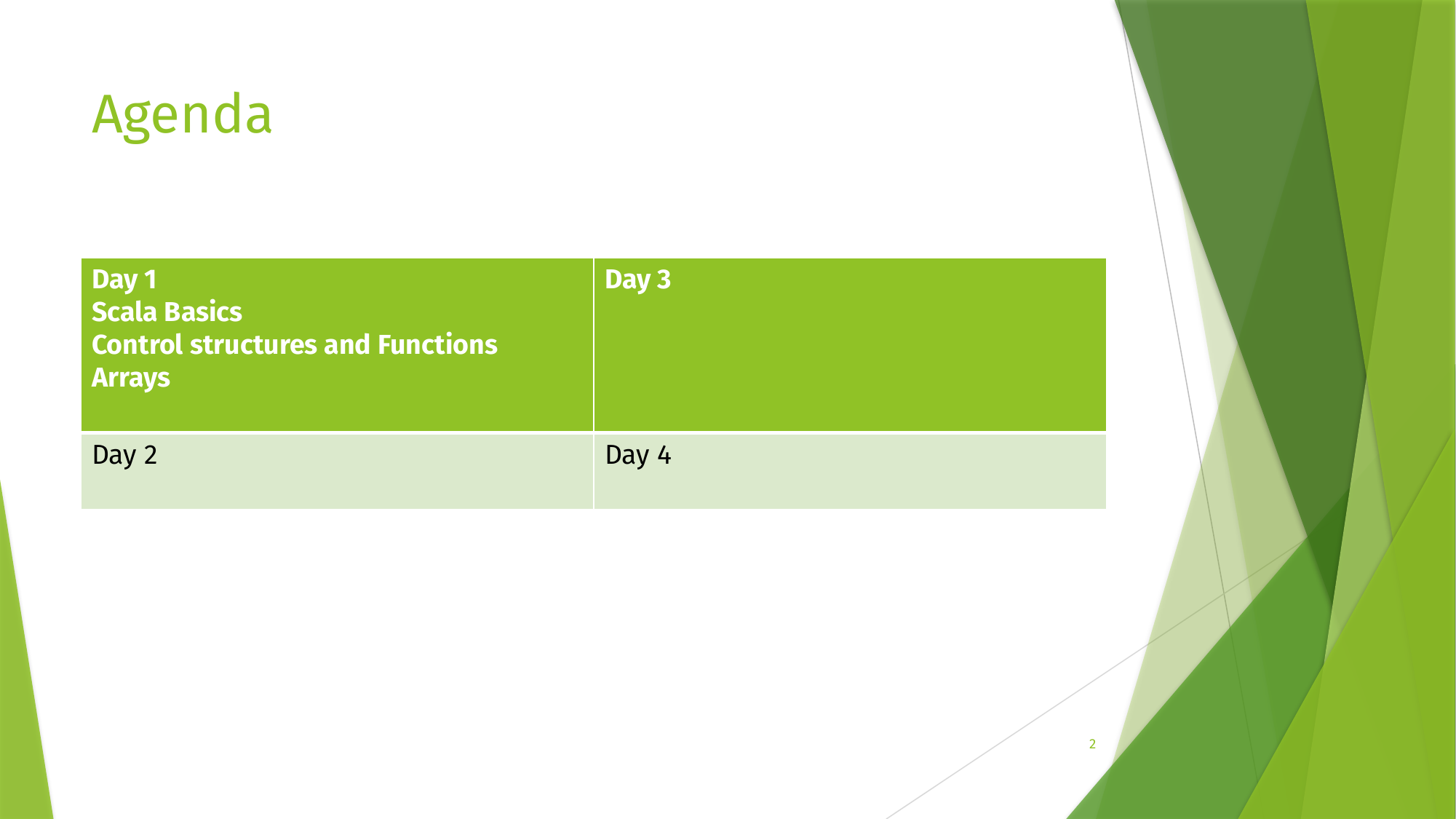

# Agenda
| Day 1 Scala Basics Control structures and Functions Arrays | Day 3 |
| --- | --- |
| Day 2 | Day 4 |

2